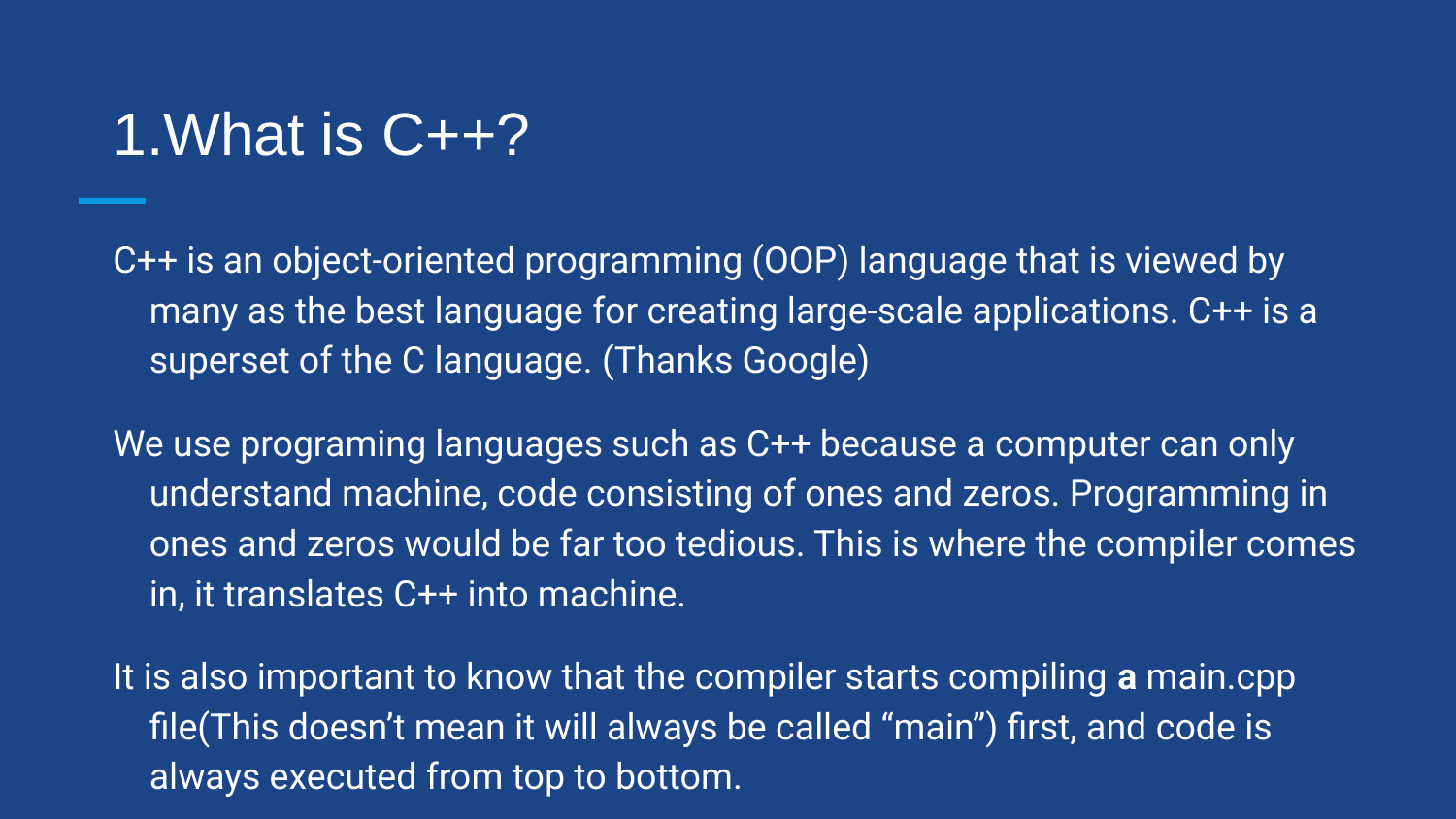

# What is C++?
C++ is an object-oriented programming (OOP) language that is viewed by many as the best language for creating large-scale applications. C++ is a superset of the C language. (Thanks Google)
We use programing languages such as C++ because a computer can only understand machine, code consisting of ones and zeros. Programming in ones and zeros would be far too tedious. This is where the compiler comes in, it translates C++ into machine.
It is also important to know that the compiler starts compiling a main.cpp file(This doesn’t mean it will always be called “main”) first, and code is always executed from top to bottom.